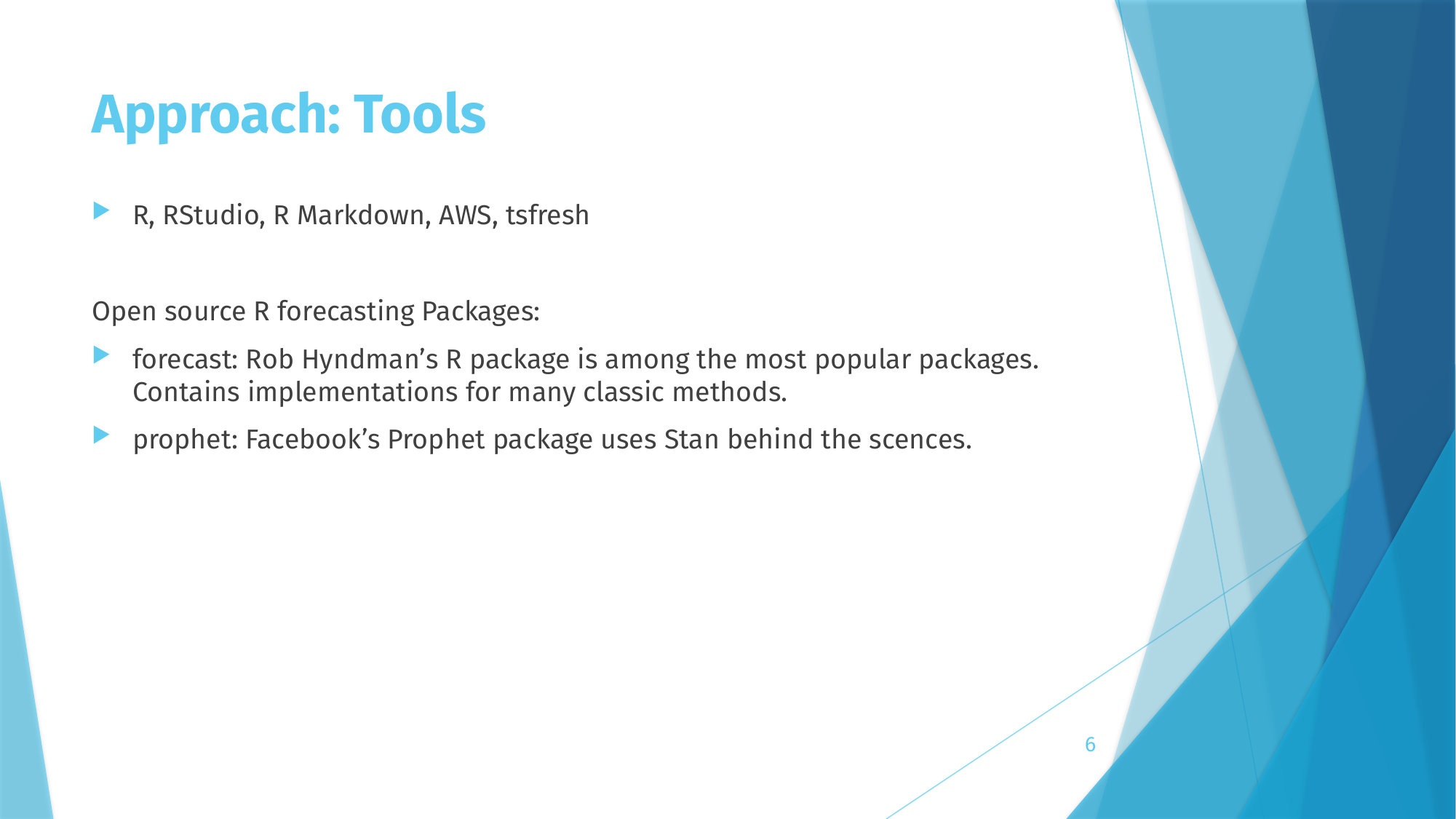

# Approach: Tools
R, RStudio, R Markdown, AWS, tsfresh

Open source R forecasting Packages:
forecast: Rob Hyndman’s R package is among the most popular packages. Contains implementations for many classic methods.
prophet: Facebook’s Prophet package uses Stan behind the scences.
6